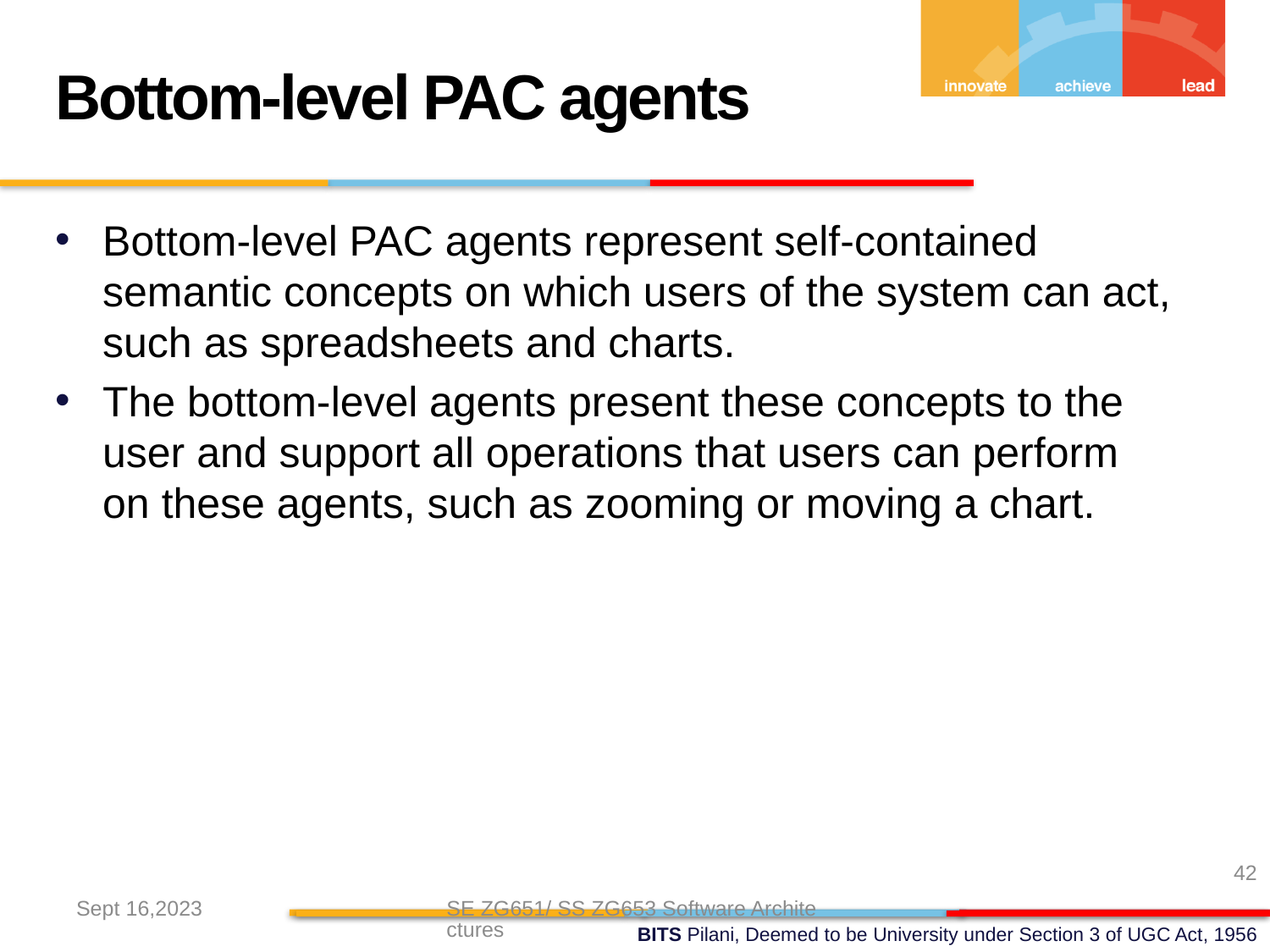

Bottom-level PAC agents
Bottom-level PAC agents represent self-contained semantic concepts on which users of the system can act, such as spreadsheets and charts.
The bottom-level agents present these concepts to the user and support all operations that users can perform on these agents, such as zooming or moving a chart.
42
Sept 16,2023
SE ZG651/ SS ZG653 Software Architectures